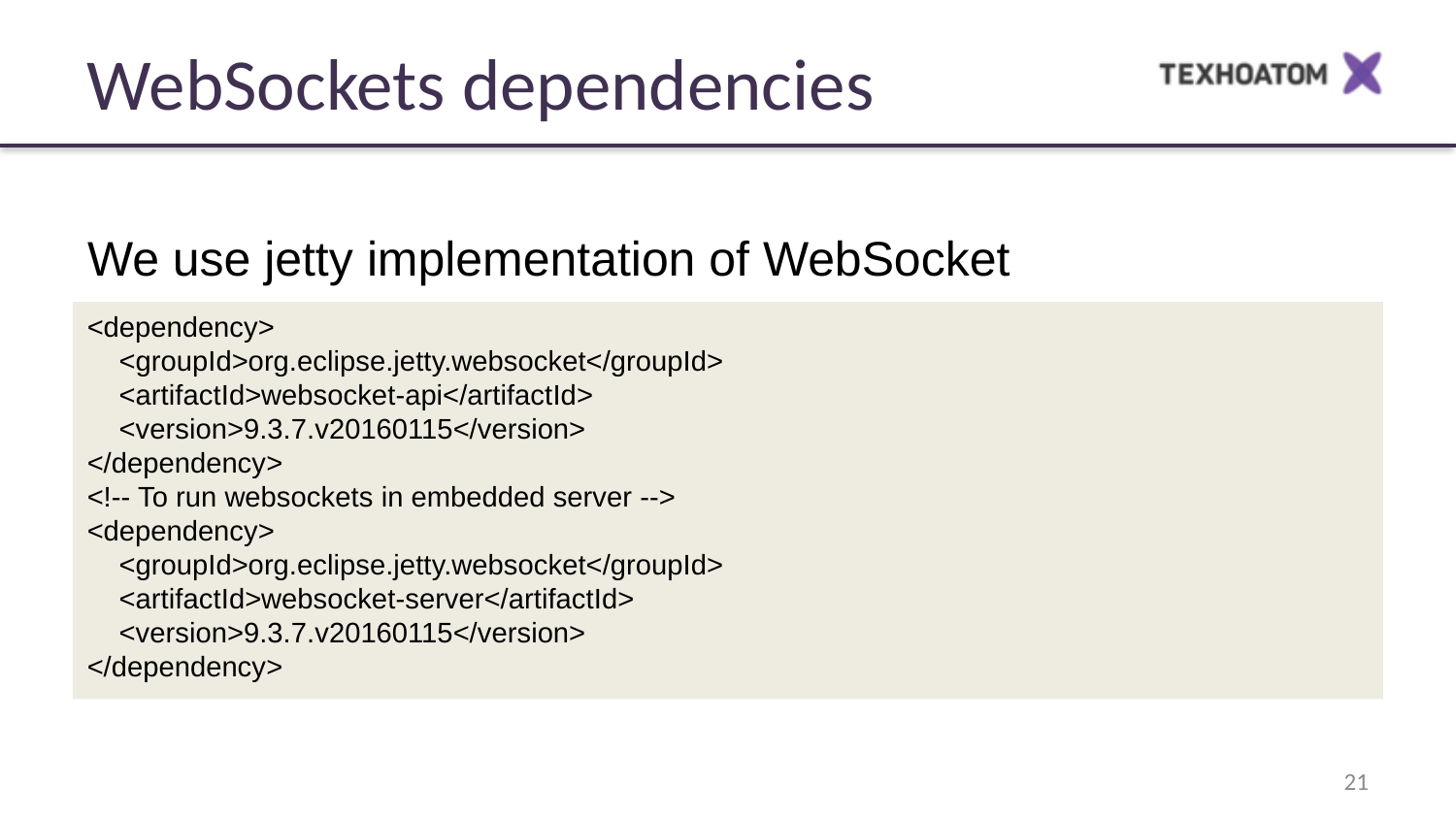

WebSockets dependencies
We use jetty implementation of WebSocket
<dependency>
    <groupId>org.eclipse.jetty.websocket</groupId>
    <artifactId>websocket-api</artifactId>
    <version>9.3.7.v20160115</version>
</dependency>
<!-- To run websockets in embedded server -->
<dependency>
    <groupId>org.eclipse.jetty.websocket</groupId>
    <artifactId>websocket-server</artifactId>
    <version>9.3.7.v20160115</version>
</dependency>

21